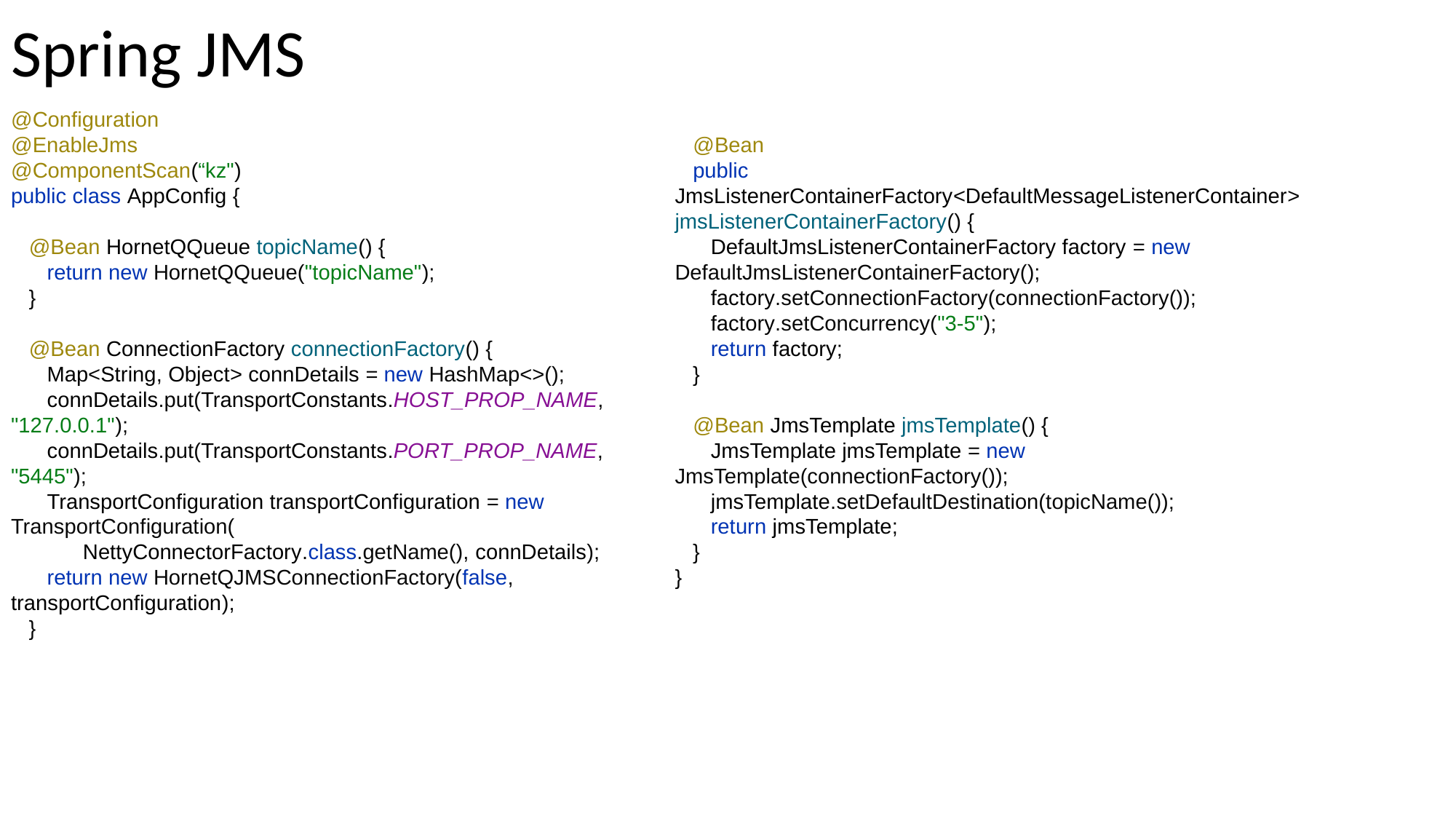

# Spring JMS
@Configuration
@EnableJms
@ComponentScan(“kz")
public class AppConfig {
   @Bean HornetQQueue topicName() {
      return new HornetQQueue("topicName");
   }
   @Bean ConnectionFactory connectionFactory() {
      Map<String, Object> connDetails = new HashMap<>();
      connDetails.put(TransportConstants.HOST_PROP_NAME, "127.0.0.1");
      connDetails.put(TransportConstants.PORT_PROP_NAME, "5445");
      TransportConfiguration transportConfiguration = new TransportConfiguration(
            NettyConnectorFactory.class.getName(), connDetails);
      return new HornetQJMSConnectionFactory(false, transportConfiguration);
   }

   @Bean
   public JmsListenerContainerFactory<DefaultMessageListenerContainer> jmsListenerContainerFactory() {
      DefaultJmsListenerContainerFactory factory = new DefaultJmsListenerContainerFactory();
      factory.setConnectionFactory(connectionFactory());
      factory.setConcurrency("3-5");
      return factory;
   }
   @Bean JmsTemplate jmsTemplate() {
      JmsTemplate jmsTemplate = new JmsTemplate(connectionFactory());
      jmsTemplate.setDefaultDestination(topicName());
      return jmsTemplate;
   }
}